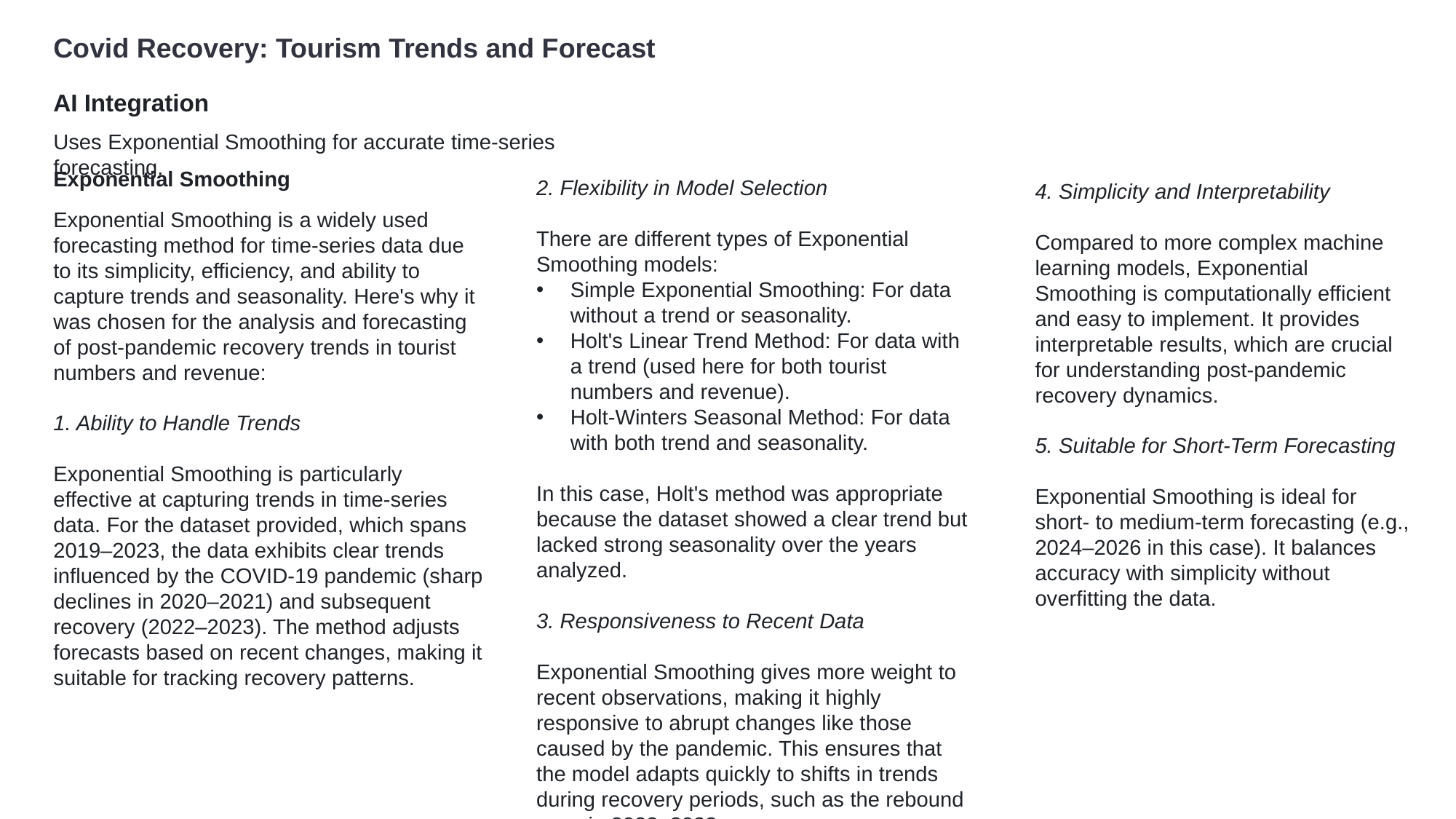

Covid Recovery: Tourism Trends and Forecast

AI Integration

Uses Exponential Smoothing for accurate time-series forecasting.
Exponential Smoothing

2. Flexibility in Model Selection

There are different types of Exponential Smoothing models:
Simple Exponential Smoothing: For data without a trend or seasonality.
Holt's Linear Trend Method: For data with a trend (used here for both tourist numbers and revenue).
Holt-Winters Seasonal Method: For data with both trend and seasonality.

In this case, Holt's method was appropriate because the dataset showed a clear trend but lacked strong seasonality over the years analyzed.

3. Responsiveness to Recent Data

Exponential Smoothing gives more weight to recent observations, making it highly responsive to abrupt changes like those caused by the pandemic. This ensures that the model adapts quickly to shifts in trends during recovery periods, such as the rebound seen in 2022–2023.

4. Simplicity and Interpretability

Compared to more complex machine learning models, Exponential Smoothing is computationally efficient and easy to implement. It provides interpretable results, which are crucial for understanding post-pandemic recovery dynamics.

5. Suitable for Short-Term Forecasting

Exponential Smoothing is ideal for short- to medium-term forecasting (e.g., 2024–2026 in this case). It balances accuracy with simplicity without overfitting the data.
Exponential Smoothing is a widely used forecasting method for time-series data due to its simplicity, efficiency, and ability to capture trends and seasonality. Here's why it was chosen for the analysis and forecasting of post-pandemic recovery trends in tourist numbers and revenue:

1. Ability to Handle Trends

Exponential Smoothing is particularly effective at capturing trends in time-series data. For the dataset provided, which spans 2019–2023, the data exhibits clear trends influenced by the COVID-19 pandemic (sharp declines in 2020–2021) and subsequent recovery (2022–2023). The method adjusts forecasts based on recent changes, making it suitable for tracking recovery patterns.